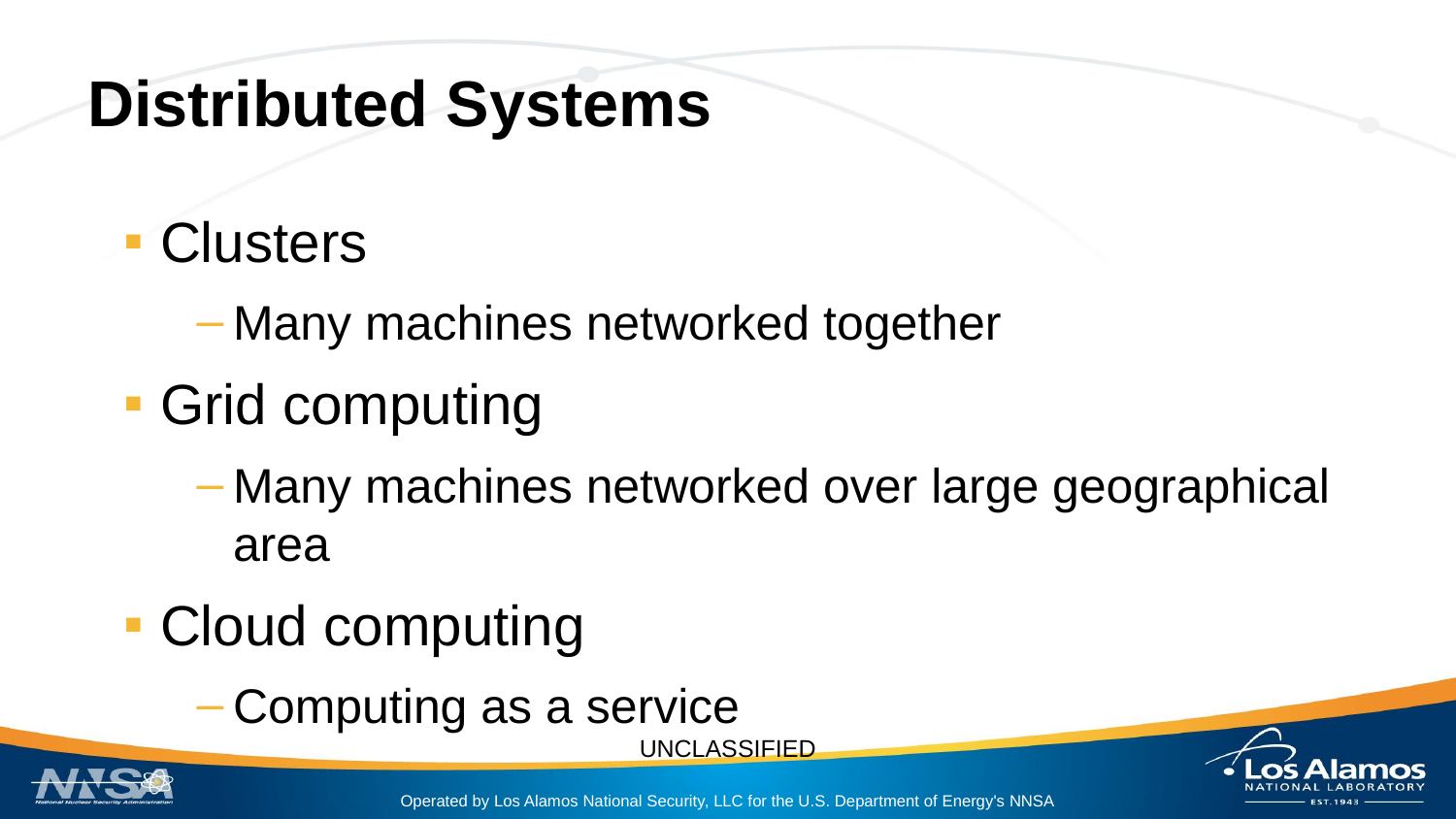

# Distributed Systems
Clusters
Many machines networked together
Grid computing
Many machines networked over large geographical area
Cloud computing
Computing as a service